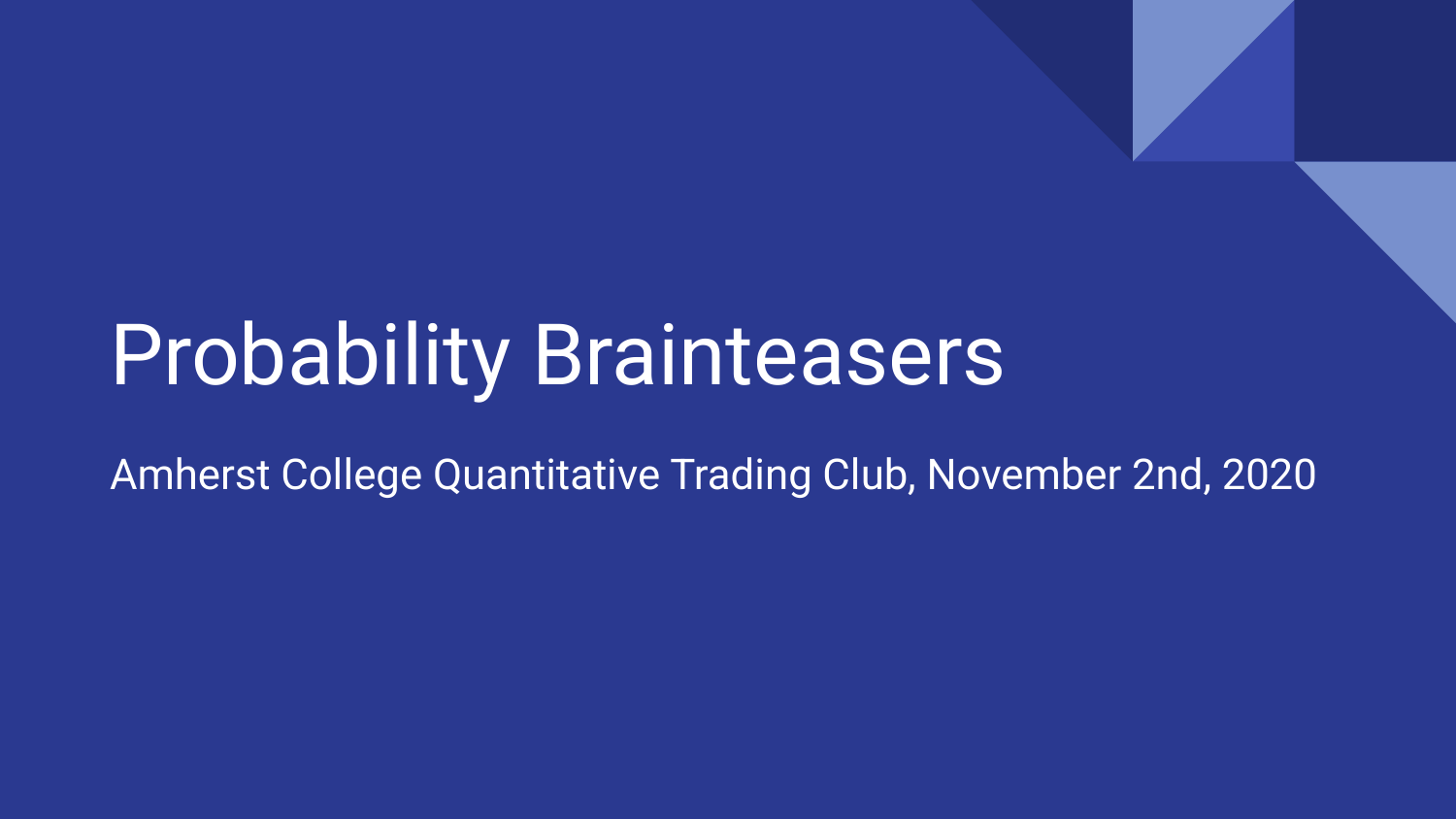

# Probability Brainteasers
Amherst College Quantitative Trading Club, November 2nd, 2020